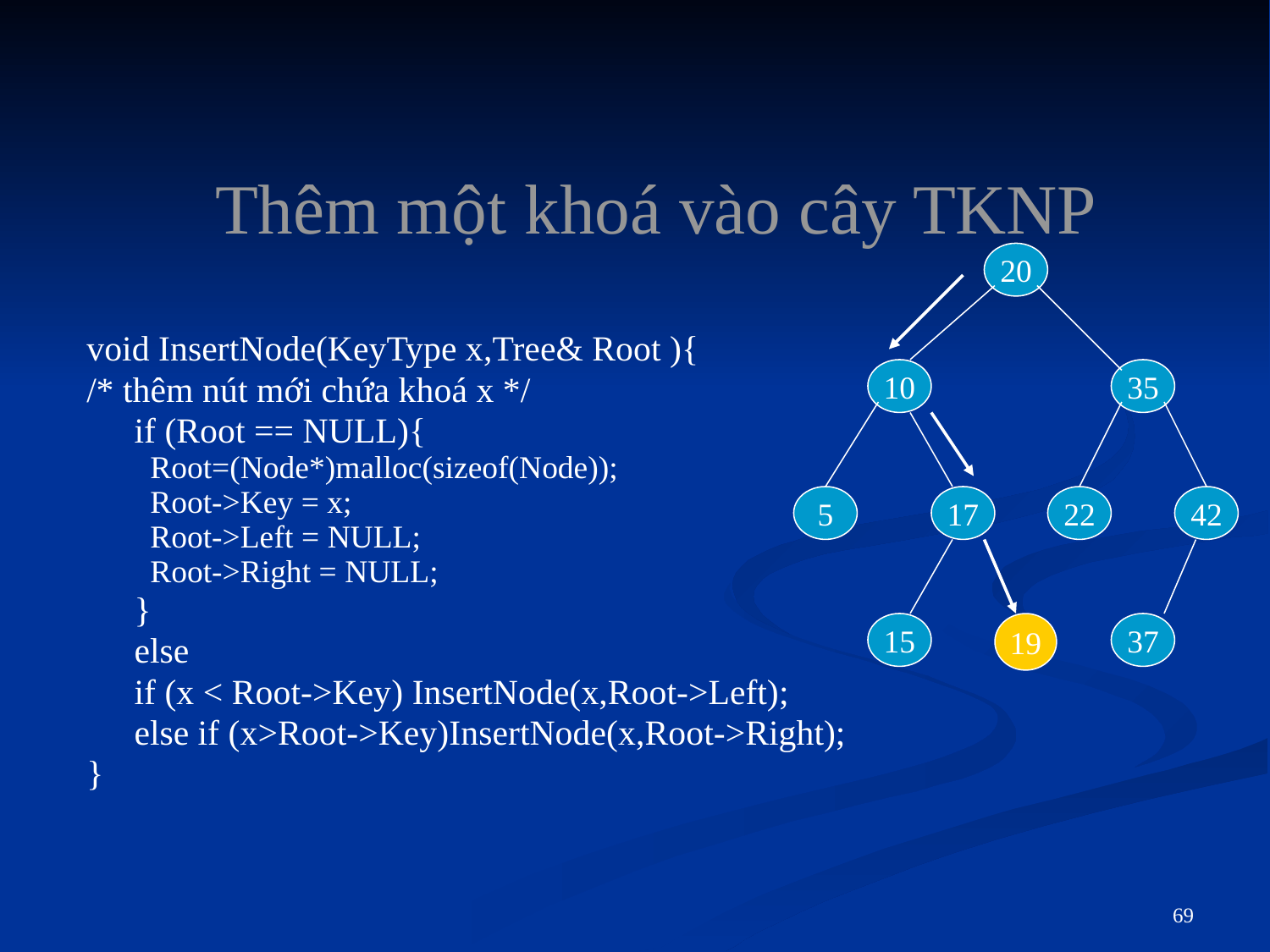

Thêm một khoá vào cây TKNP
20

10
35

5
17
22
42

15
37

void InsertNode(KeyType x,Tree& Root ){
/* thêm nút mới chứa khoá x */
	if (Root == NULL){
Root=(Node*)malloc(sizeof(Node));
Root->Key = x;
Root->Left = NULL;
Root->Right = NULL;
	}
	else
	if (x < Root->Key) InsertNode(x,Root->Left);
	else if (x>Root->Key)InsertNode(x,Root->Right);
}

19
69